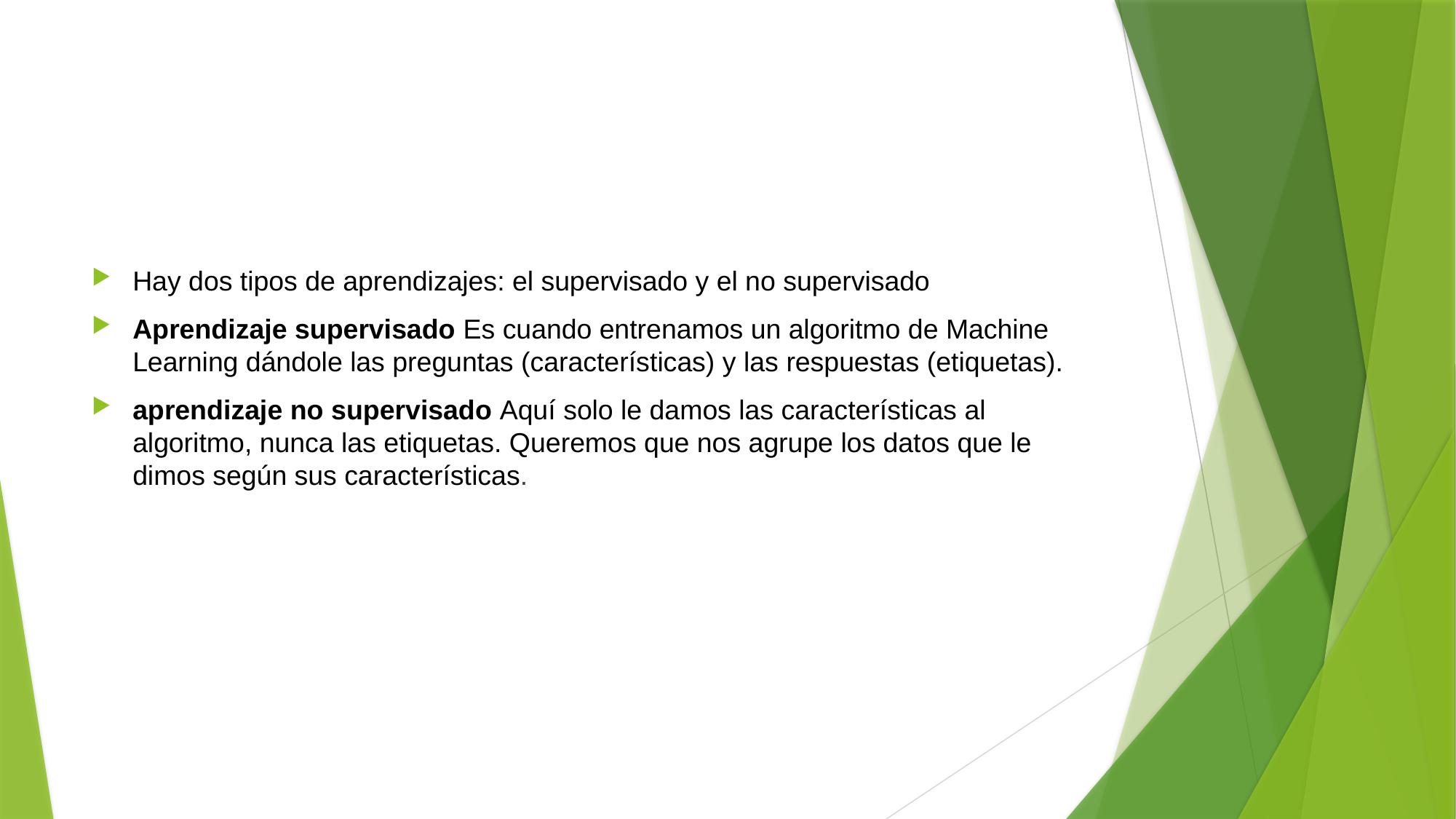

#
Hay dos tipos de aprendizajes: el supervisado y el no supervisado
Aprendizaje supervisado Es cuando entrenamos un algoritmo de Machine Learning dándole las preguntas (características) y las respuestas (etiquetas).
aprendizaje no supervisado Aquí solo le damos las características al algoritmo, nunca las etiquetas. Queremos que nos agrupe los datos que le dimos según sus características.